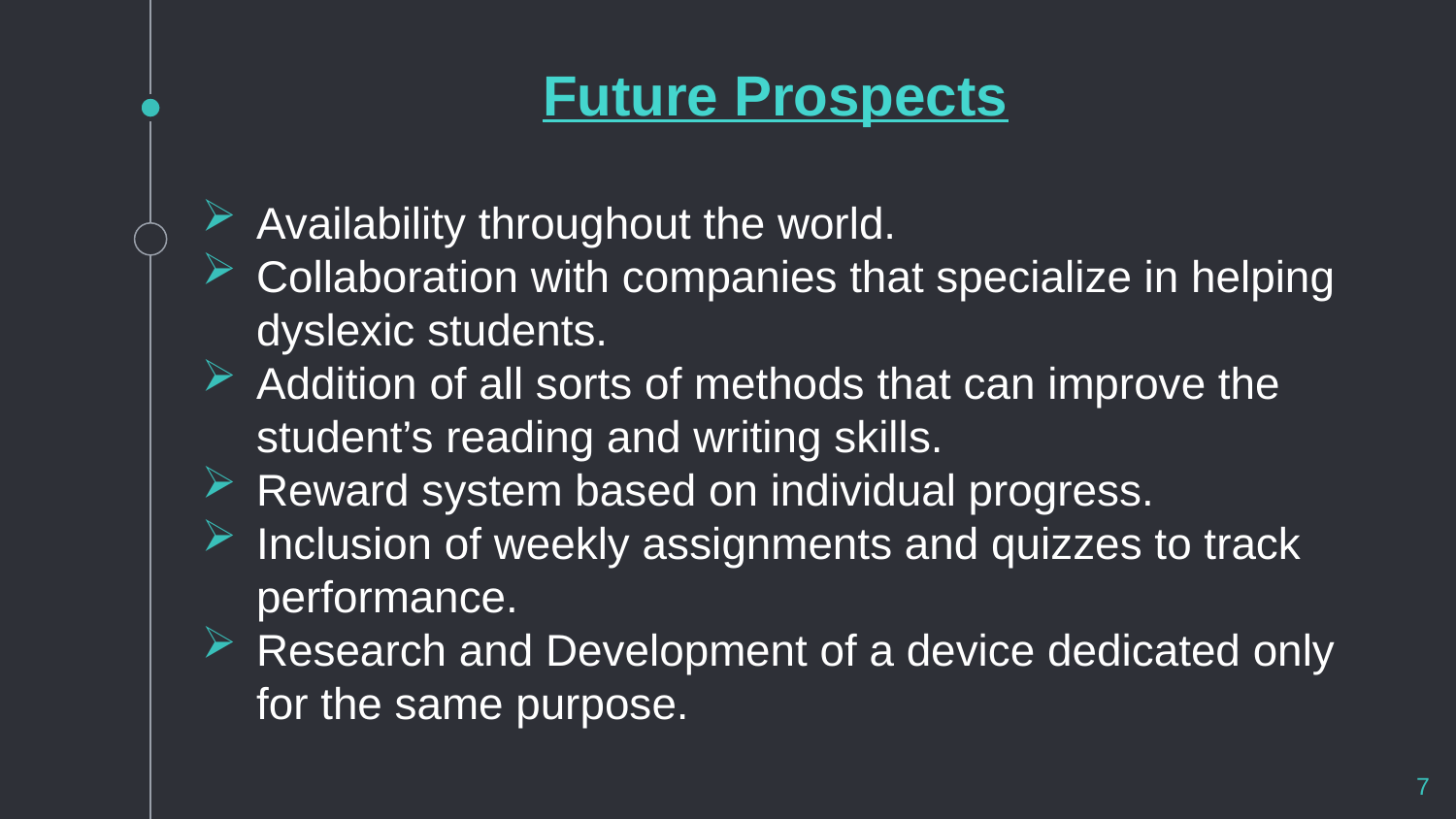

# Future Prospects
Availability throughout the world.
Collaboration with companies that specialize in helping dyslexic students.
Addition of all sorts of methods that can improve the student’s reading and writing skills.
Reward system based on individual progress.
Inclusion of weekly assignments and quizzes to track performance.
Research and Development of a device dedicated only for the same purpose.

7